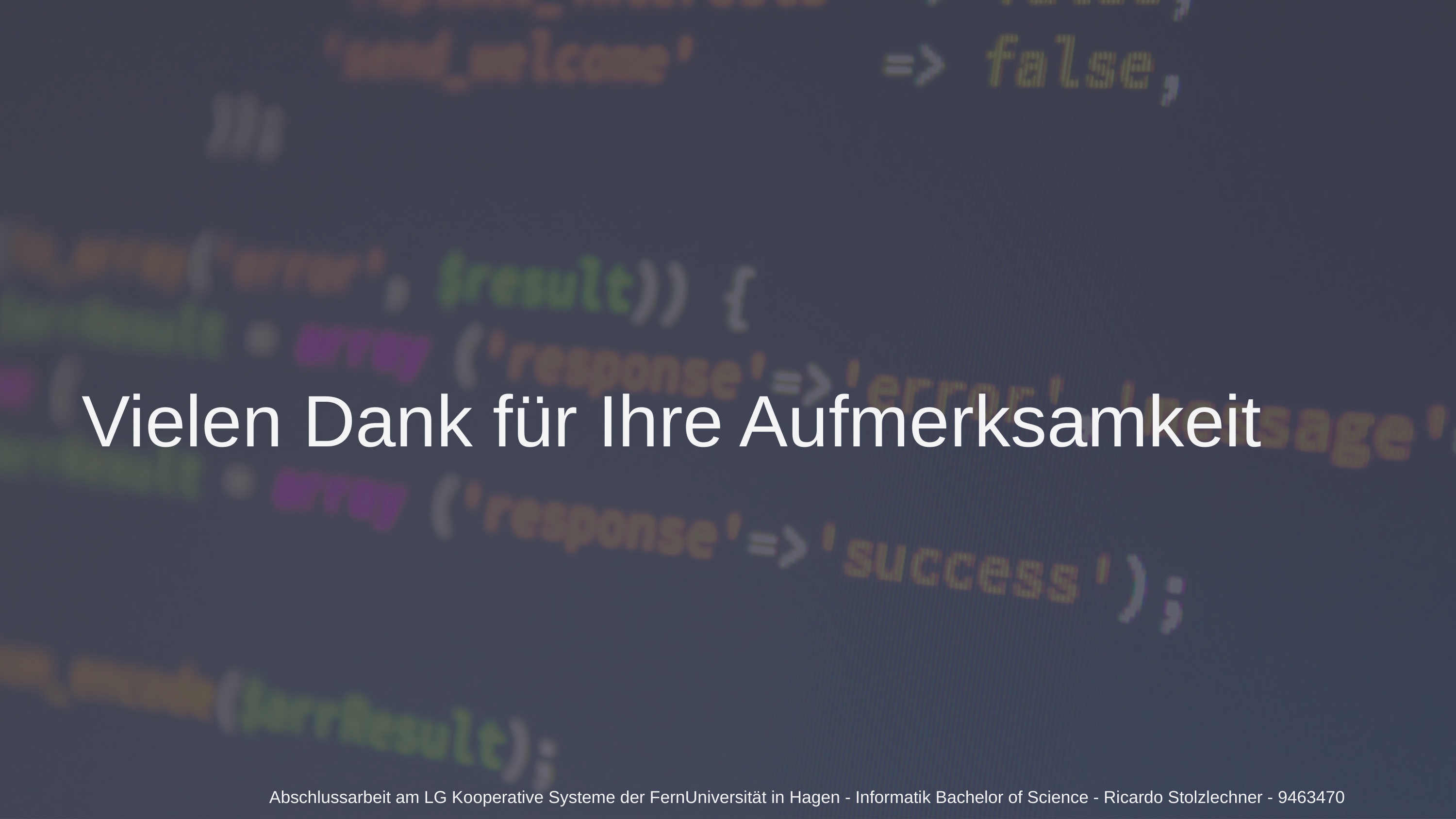

Vielen Dank für Ihre Aufmerksamkeit
Abschlussarbeit am LG Kooperative Systeme der FernUniversität in Hagen - Informatik Bachelor of Science - Ricardo Stolzlechner - 9463470